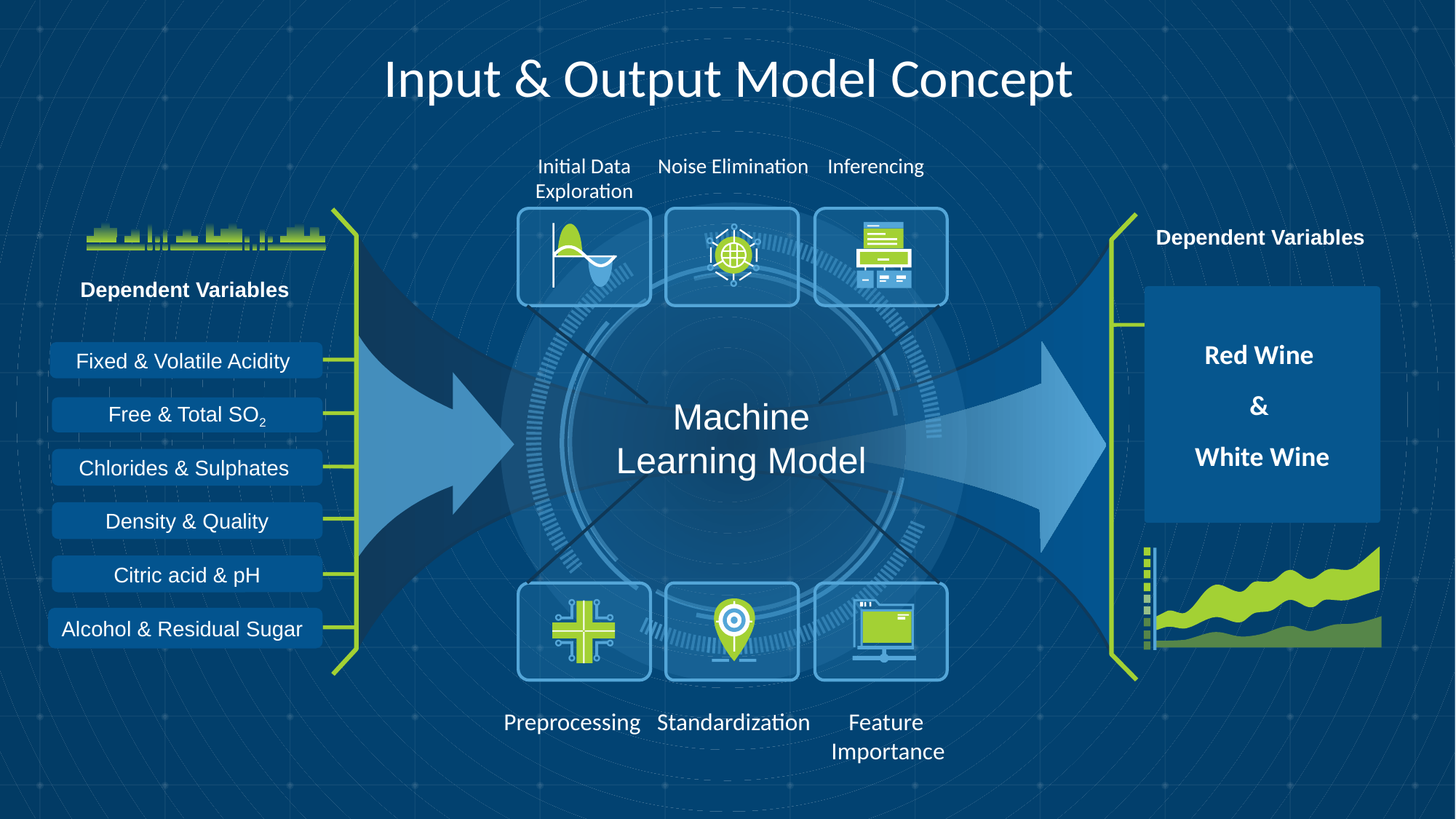

# Input & Output Model Concept
Initial Data Exploration
Noise Elimination    Inferencing

Dependent Variables

Dependent Variables

Red Wine
&
White Wine

Fixed & Volatile Acidity

Machine Learning Model
Free & Total SO2

Chlorides & Sulphates

Density & Quality

Citric acid & pH

Alcohol & Residual Sugar

Preprocessing   Standardization       Feature
                                                            Importance